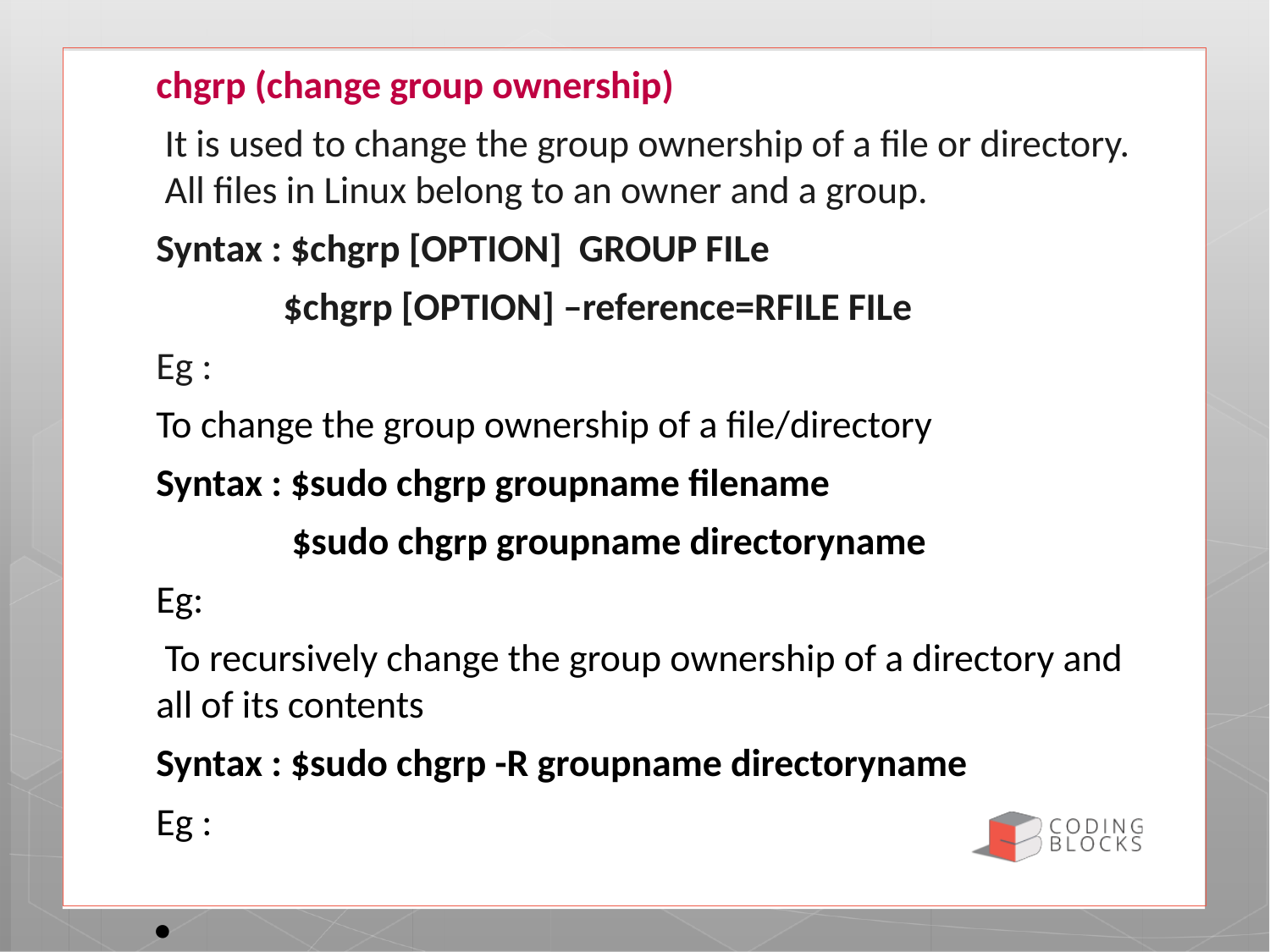

chgrp (change group ownership)
 It is used to change the group ownership of a file or directory.    All files in Linux belong to an owner and a group.
Syntax : $chgrp [OPTION]  GROUP FILe
	$chgrp [OPTION] –reference=RFILE FILe
Eg :
To change the group ownership of a file/directory
Syntax : $sudo chgrp groupname filename
	 $sudo chgrp groupname directoryname
Eg:
 To recursively change the group ownership of a directory and all of its contents
Syntax : $sudo chgrp -R groupname directoryname
Eg :